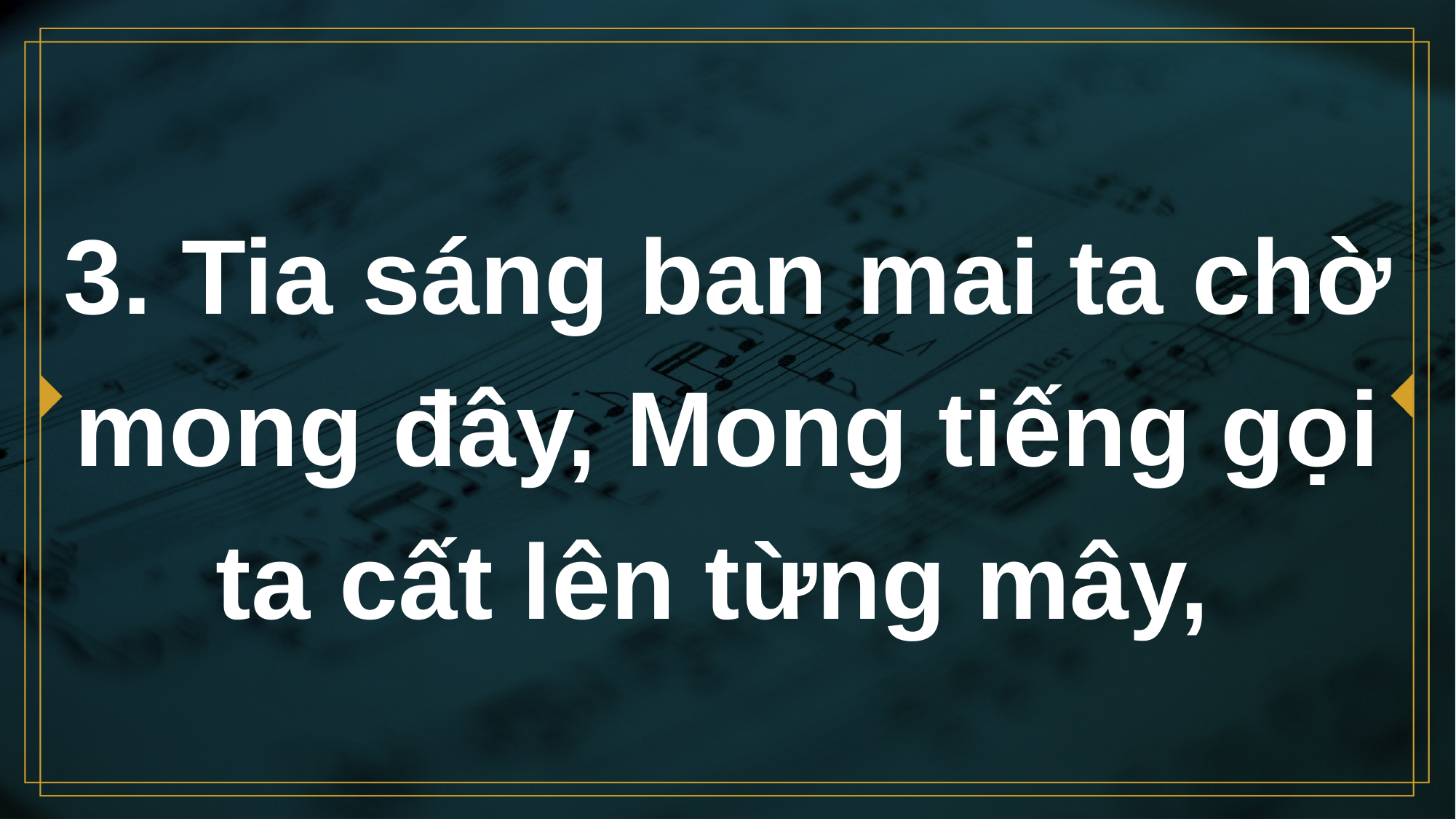

# 3. Tia sáng ban mai ta chờ mong đây, Mong tiếng gọi ta cất lên từng mây,